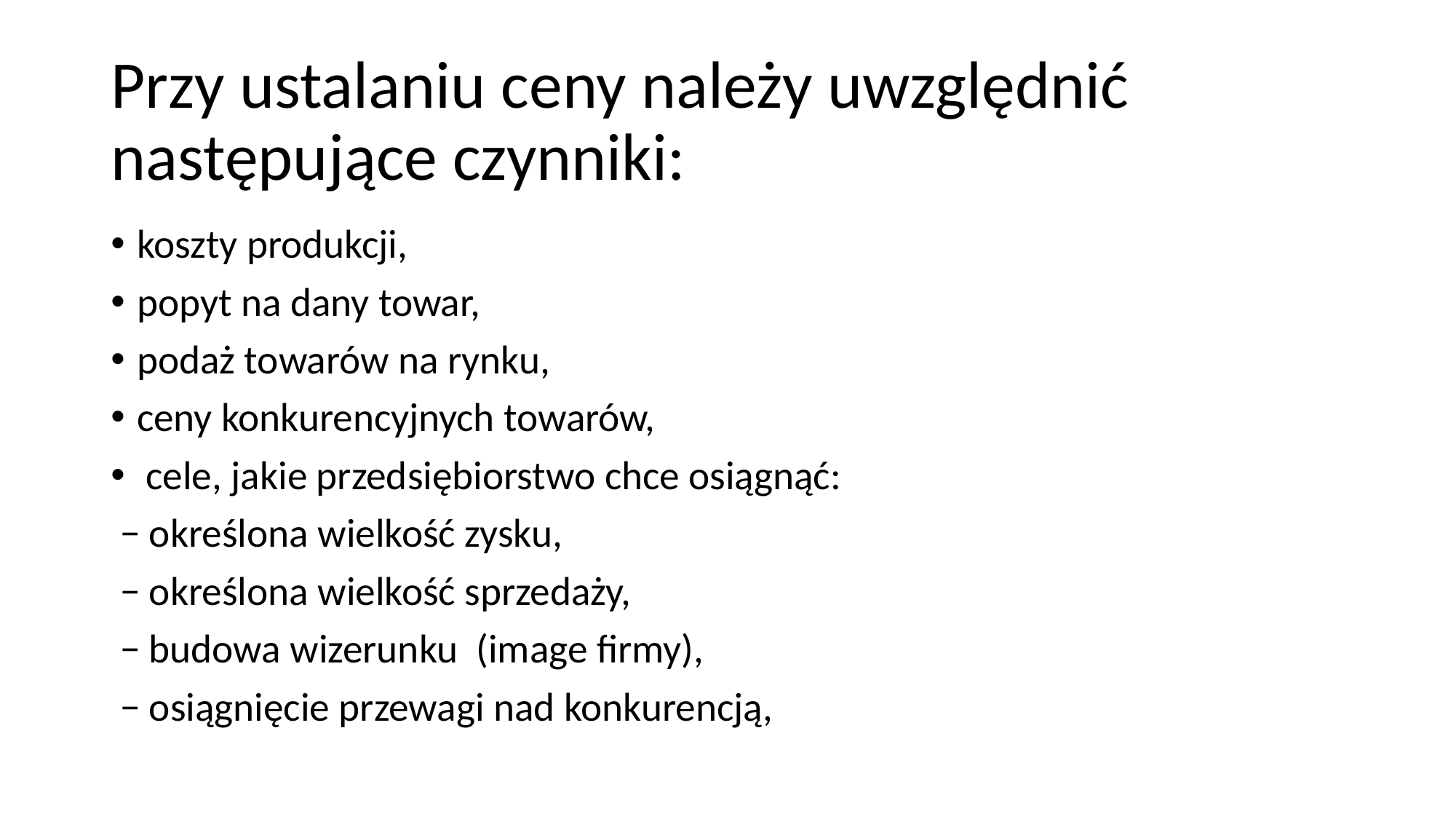

# Przy ustalaniu ceny należy uwzględnić następujące czynniki:
koszty produkcji,
popyt na dany towar,
podaż towarów na rynku,
ceny konkurencyjnych towarów,
 cele, jakie przedsiębiorstwo chce osiągnąć:
 − określona wielkość zysku,
 − określona wielkość sprzedaży,
 − budowa wizerunku  (image firmy),
 − osiągnięcie przewagi nad konkurencją,